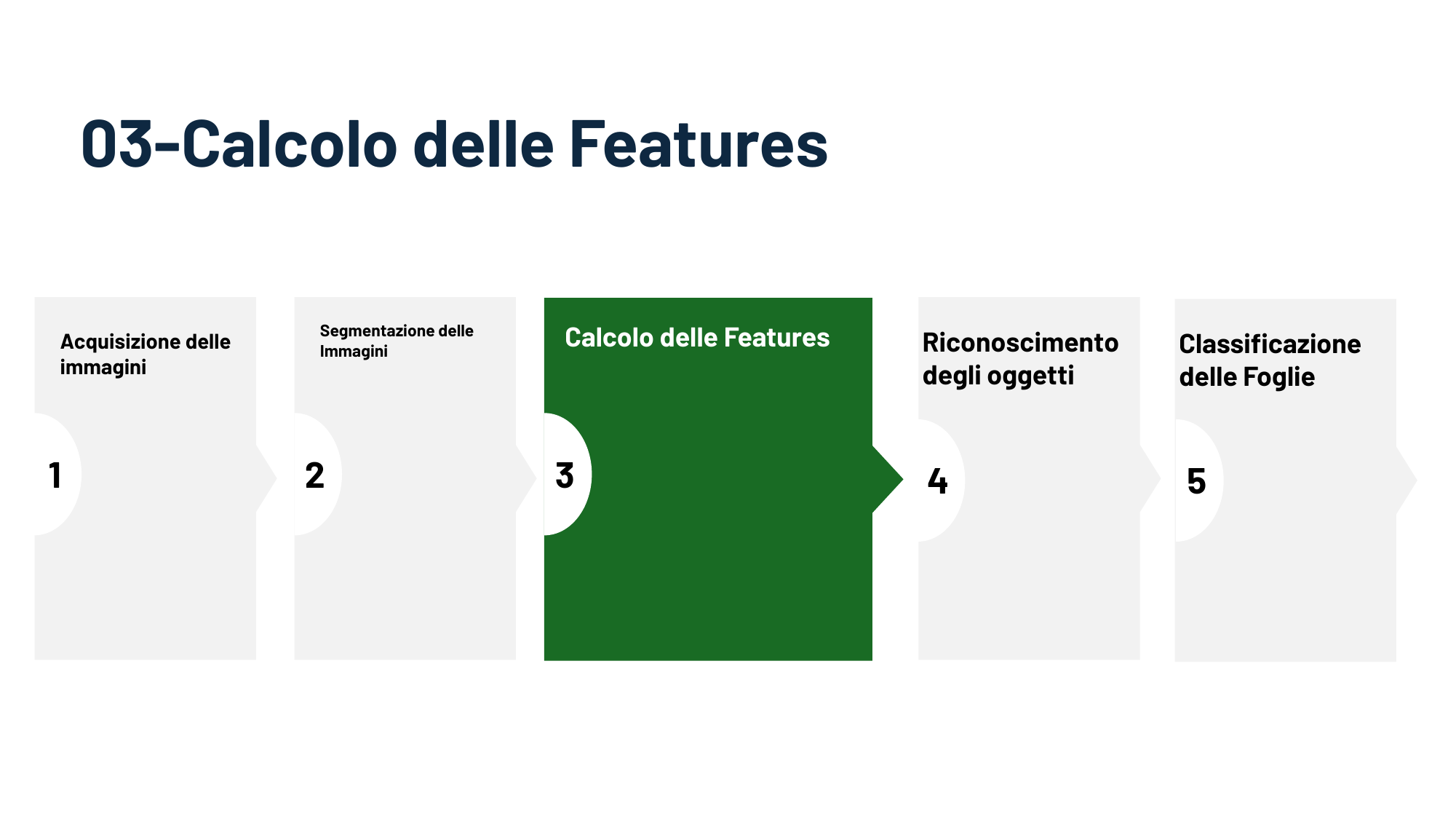

# 03-Calcolo delle Features

2
3
1
4

Calcolo delle Features
Segmentazione delle Immagini
Riconoscimento degli oggetti
Classificazione delle Foglie
Acquisizione delle immagini
1
1
5